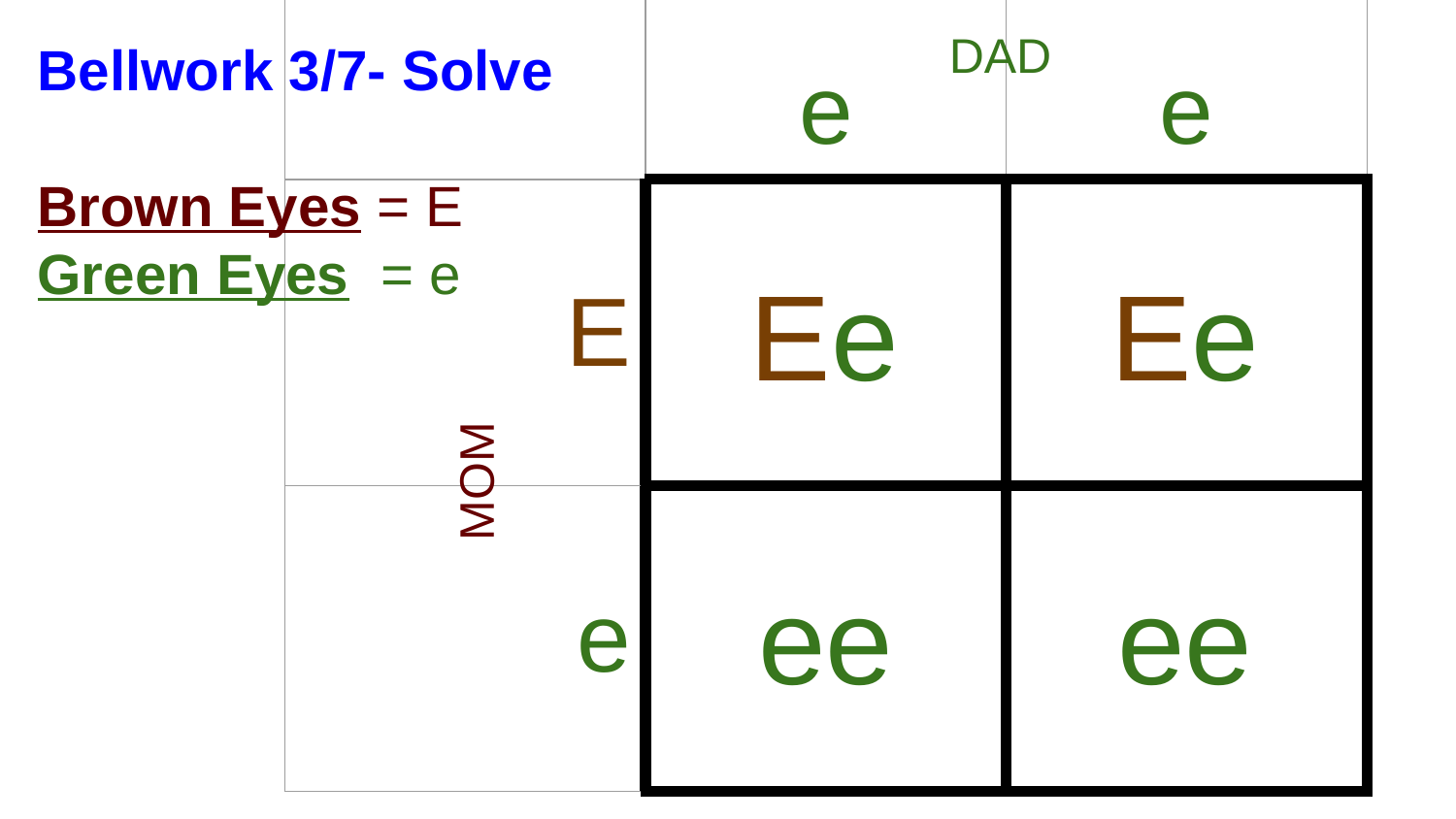

|  | e | e |
| --- | --- | --- |
| E |  |  |
| e |  |  |
DAD
Bellwork 3/7- Solve

Brown Eyes = E
Green Eyes  = e
Ee
Ee
MOM
ee
ee